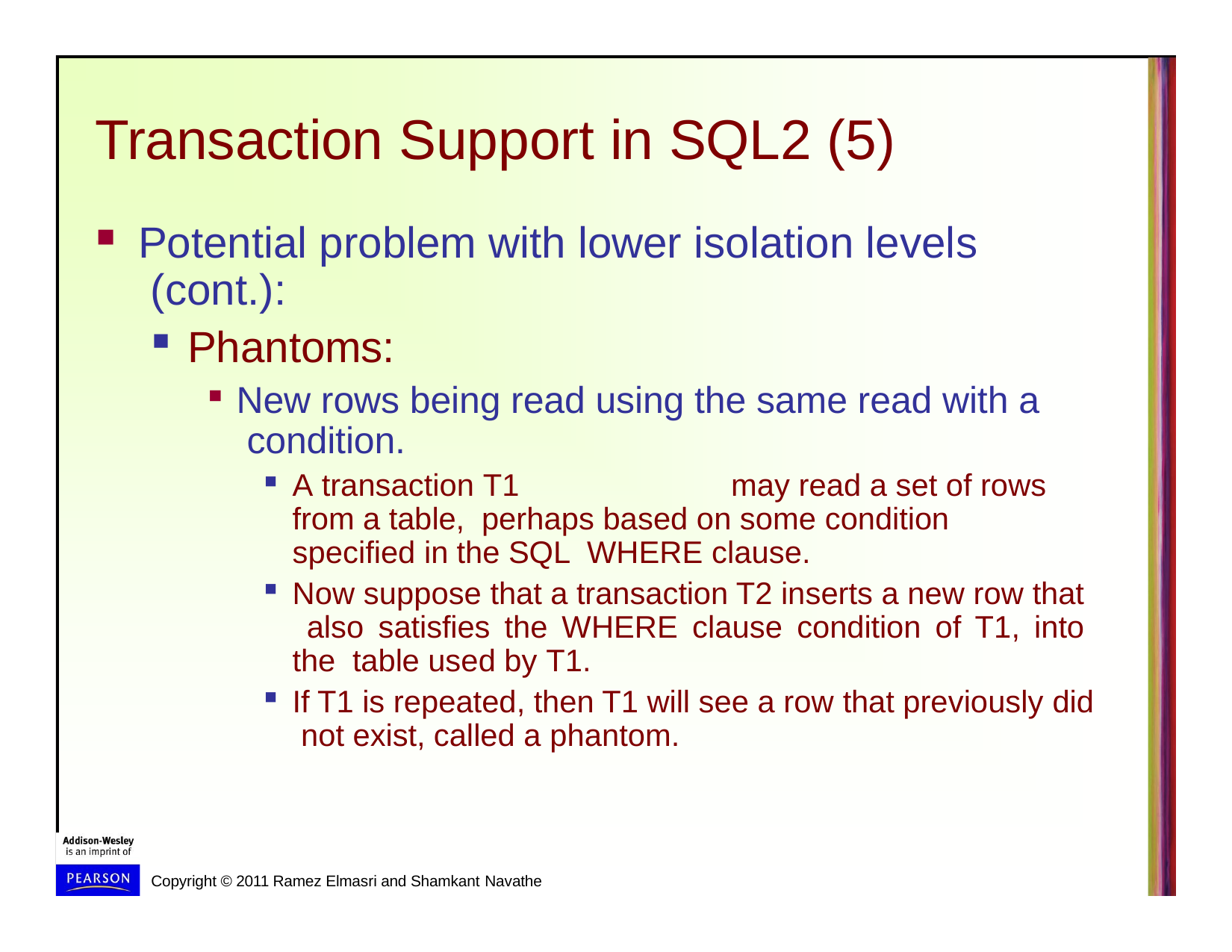

# Transaction Support in SQL2 (5)
Potential problem with lower isolation levels  (cont.):
Phantoms:
New rows being read using the same read with a  condition.
A transaction T1	may read a set of rows from a table,  perhaps based on some condition specified in the SQL  WHERE clause.
Now suppose that a transaction T2 inserts a new row that  also satisfies the WHERE clause condition of T1, into the  table used by T1.
If T1 is repeated, then T1 will see a row that previously did  not exist, called a phantom.
Copyright © 2011 Ramez Elmasri and Shamkant Navathe